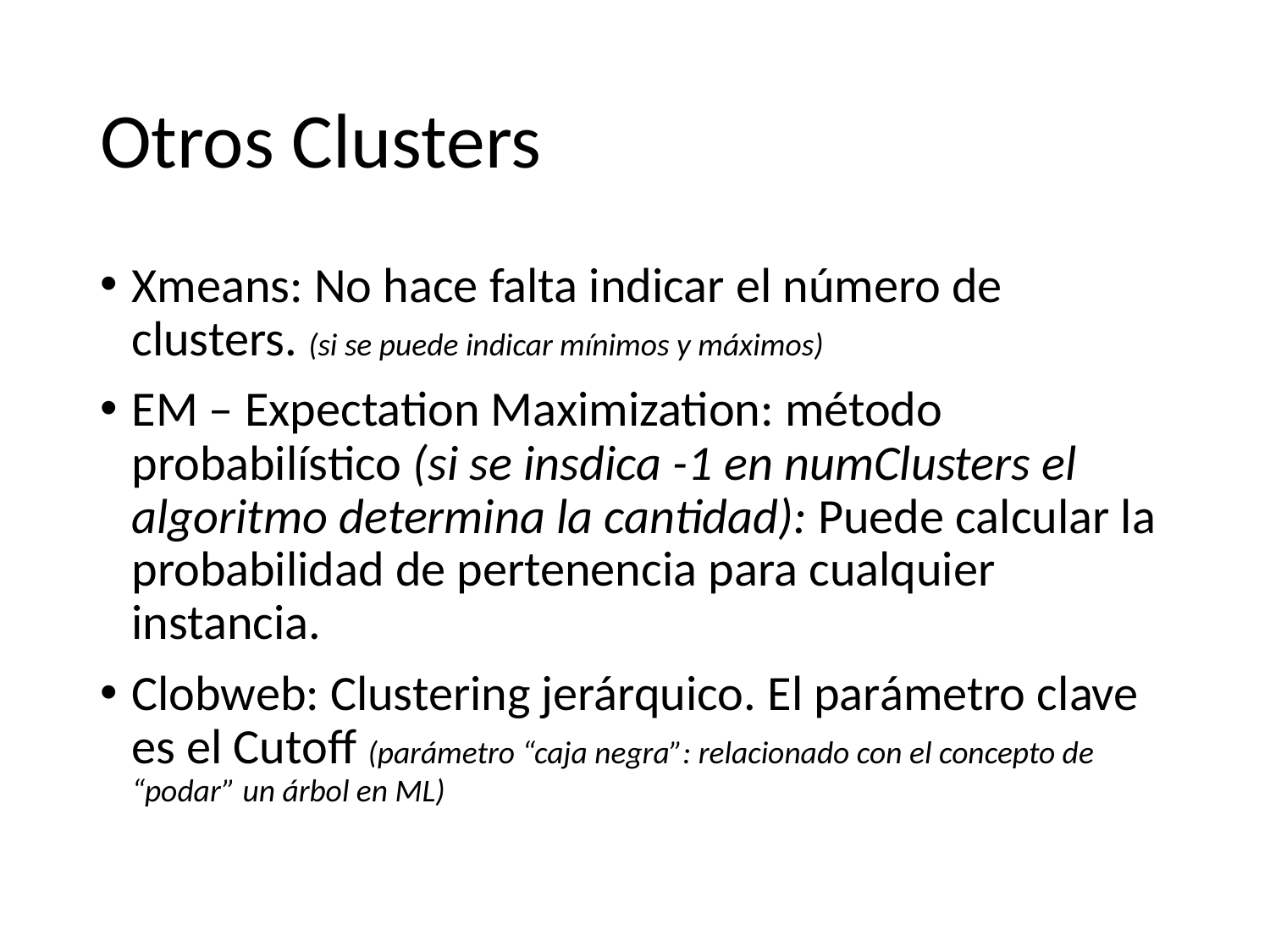

# Otros Clusters
Xmeans: No hace falta indicar el número de clusters. (si se puede indicar mínimos y máximos)
EM – Expectation Maximization: método probabilístico (si se insdica -1 en numClusters el algoritmo determina la cantidad): Puede calcular la probabilidad de pertenencia para cualquier instancia.
Clobweb: Clustering jerárquico. El parámetro clave es el Cutoff (parámetro “caja negra”: relacionado con el concepto de “podar” un árbol en ML)